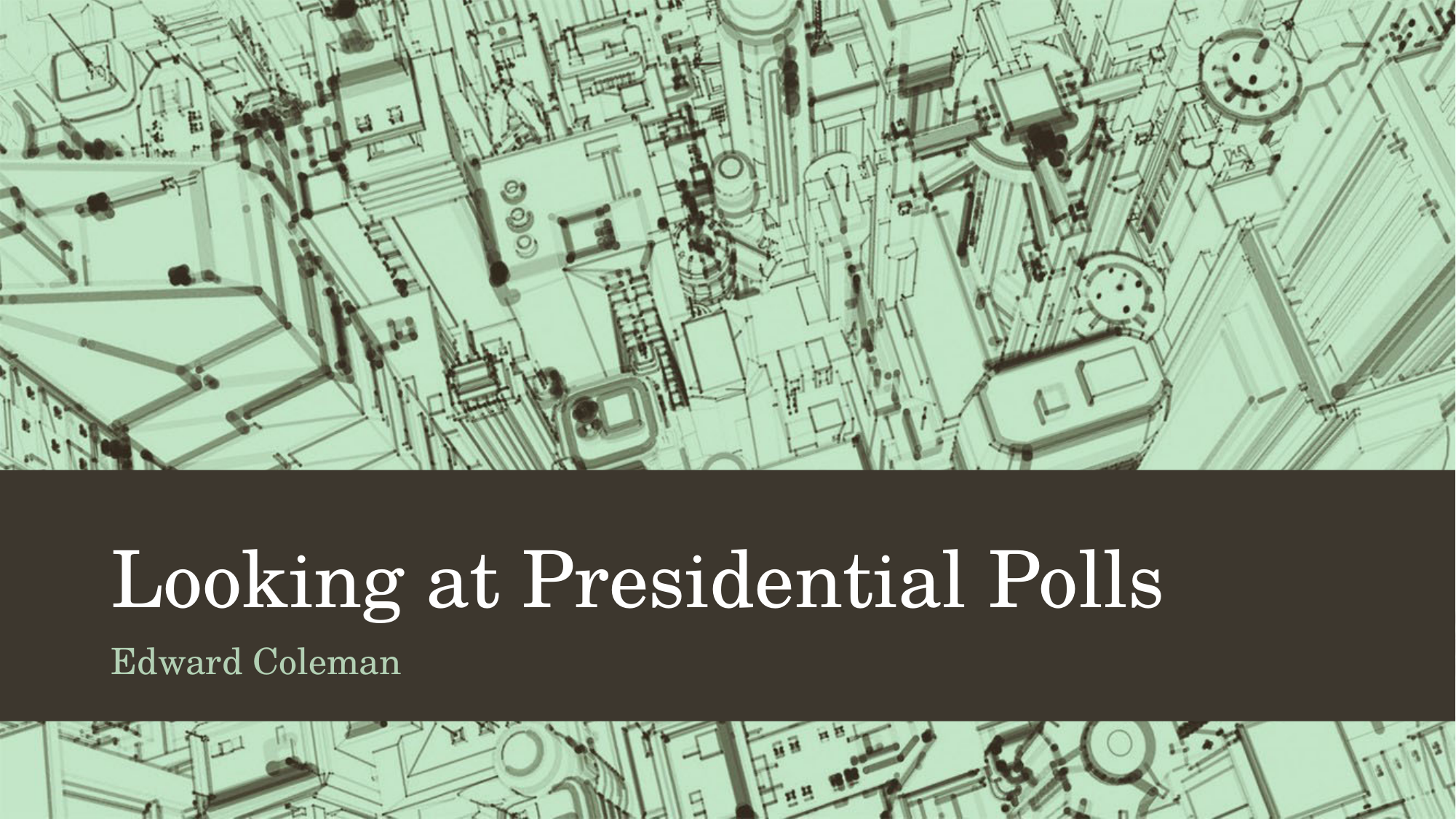

# Looking at Presidential Polls
Edward Coleman